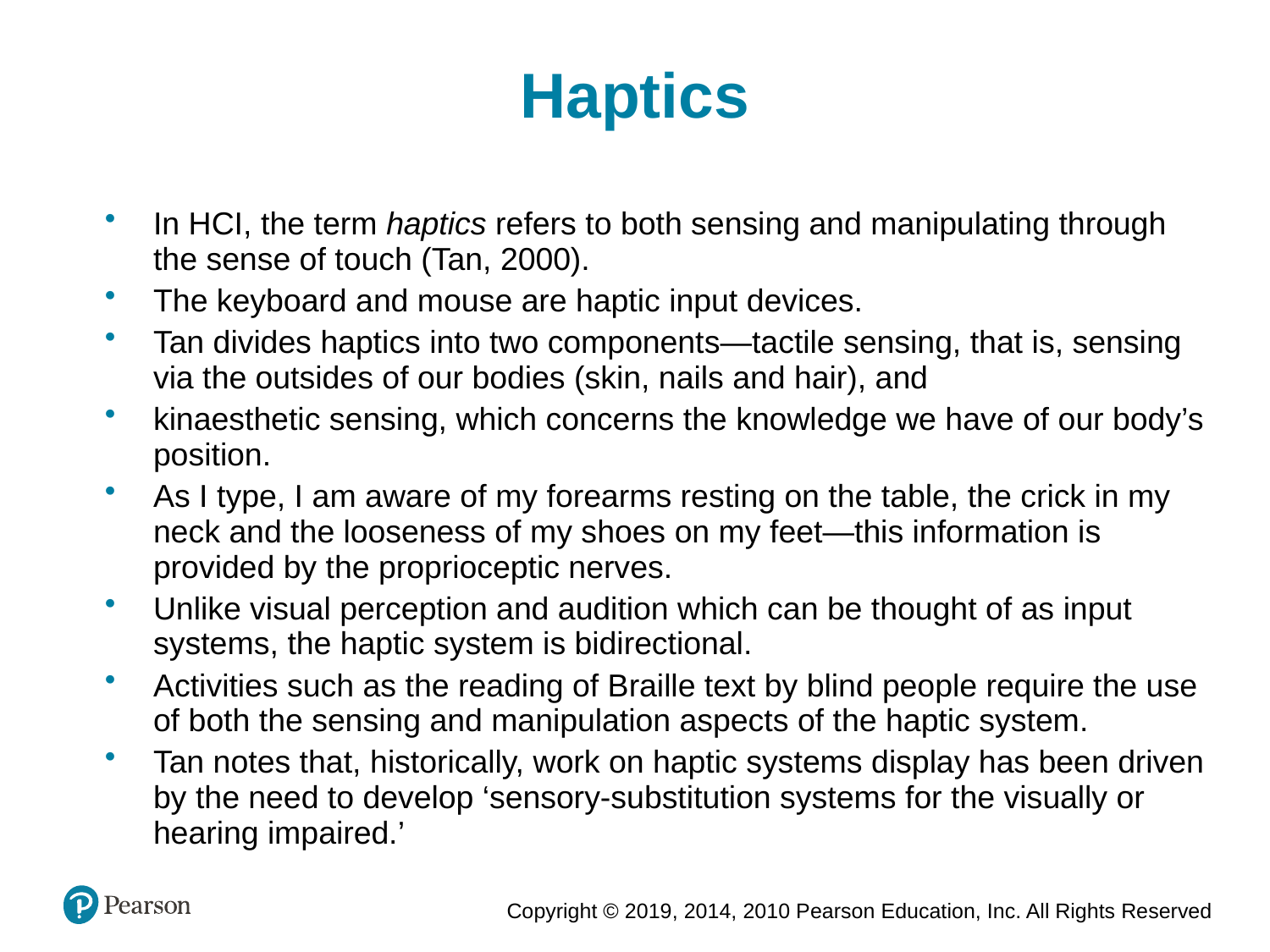

Haptics
In HCI, the term haptics refers to both sensing and manipulating through the sense of touch (Tan, 2000).
The keyboard and mouse are haptic input devices.
Tan divides haptics into two components—tactile sensing, that is, sensing via the outsides of our bodies (skin, nails and hair), and
kinaesthetic sensing, which concerns the knowledge we have of our body’s position.
As I type, I am aware of my forearms resting on the table, the crick in my neck and the looseness of my shoes on my feet—this information is provided by the proprioceptic nerves.
Unlike visual perception and audition which can be thought of as input systems, the haptic system is bidirectional.
Activities such as the reading of Braille text by blind people require the use of both the sensing and manipulation aspects of the haptic system.
Tan notes that, historically, work on haptic systems display has been driven by the need to develop ‘sensory-substitution systems for the visually or hearing impaired.’